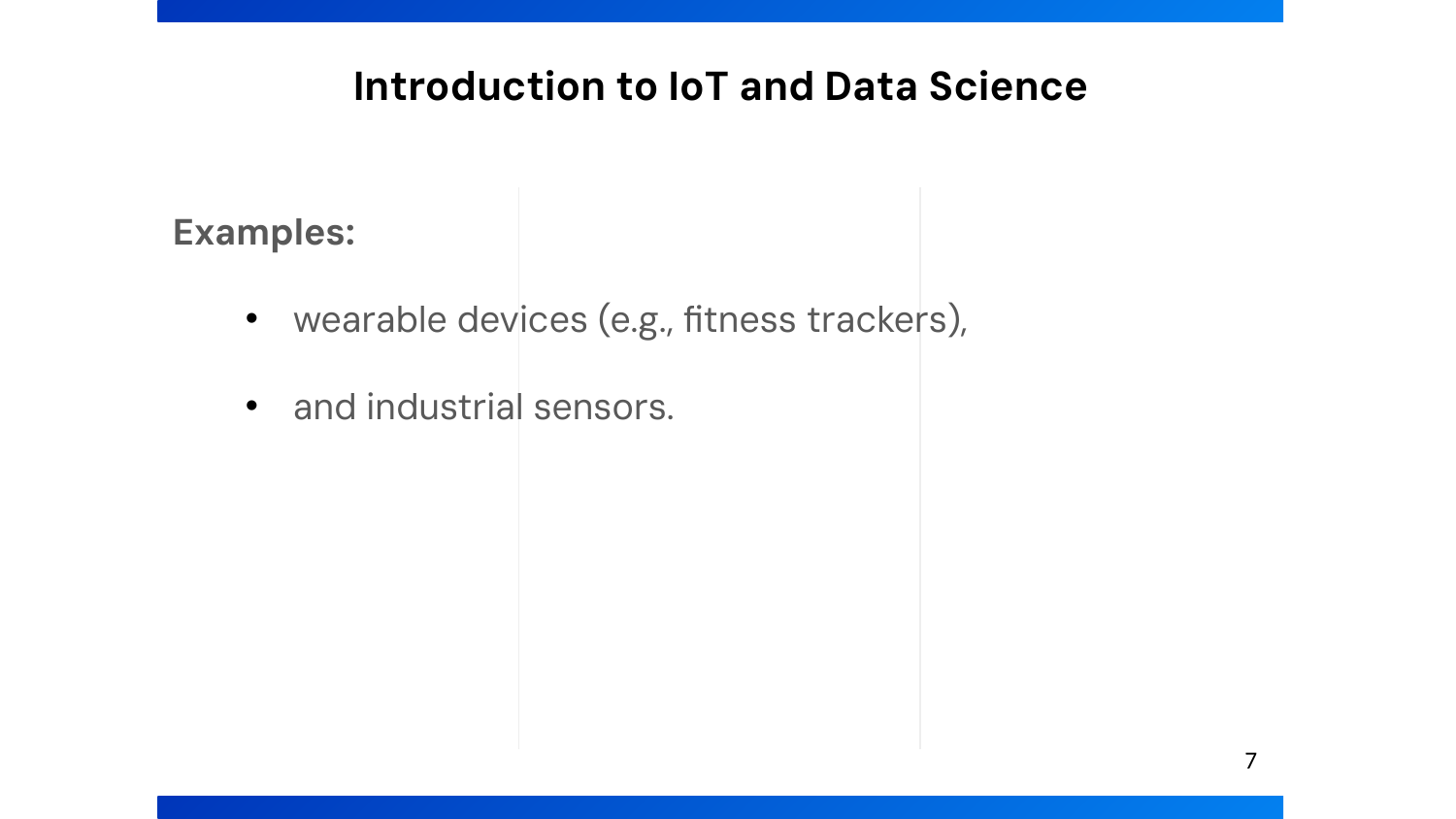

# Introduction to IoT and Data Science
Examples:
wearable devices (e.g., fitness trackers),
and industrial sensors.

7